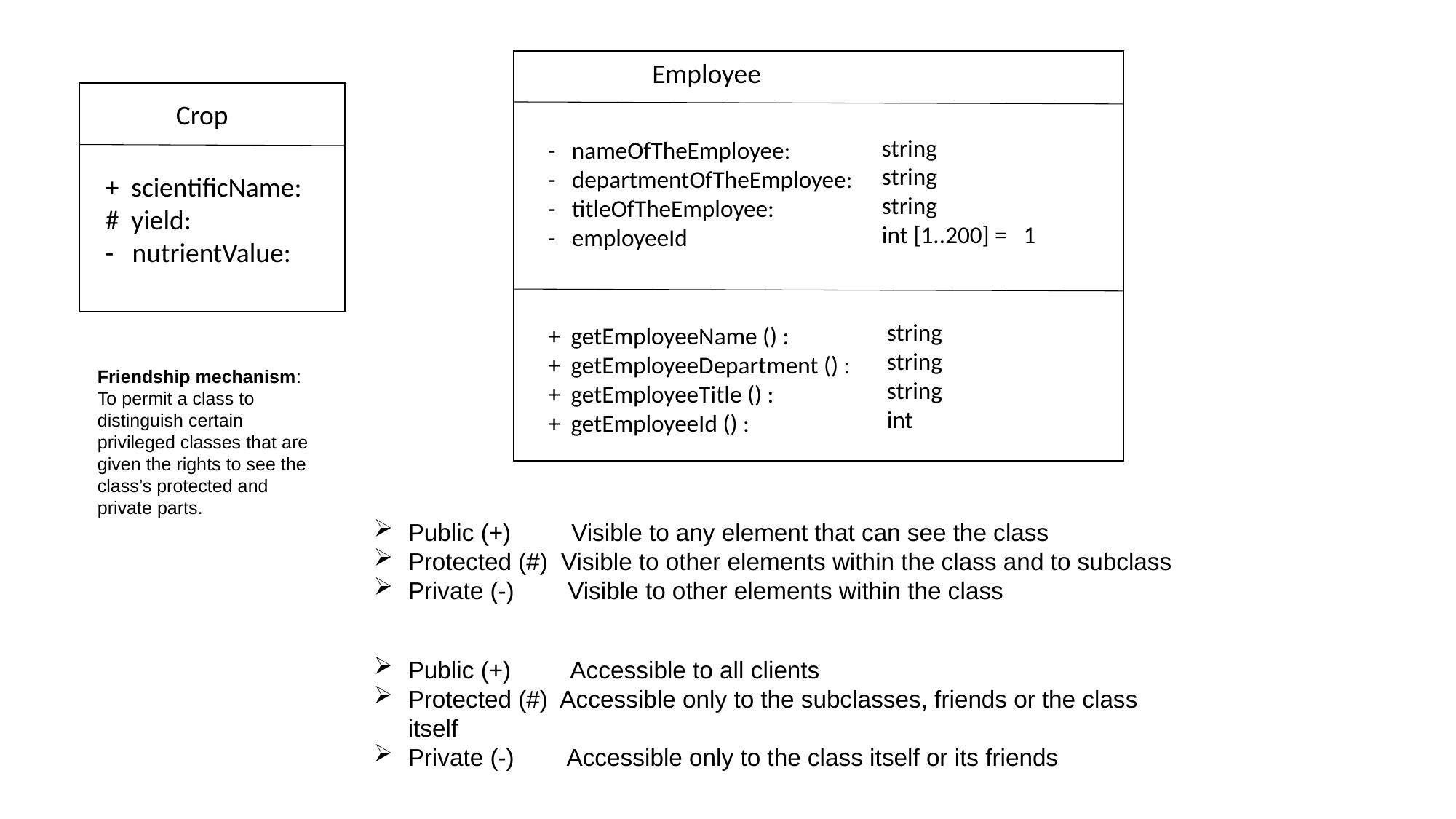

Employee

Crop
string
string
string
int [1..200] =   1
-   nameOfTheEmployee:
-   departmentOfTheEmployee:
-   titleOfTheEmployee:
-   employeeId

+  scientificName:
#  yield:
-   nutrientValue:
string
string
string
int
+  getEmployeeName () :
+  getEmployeeDepartment () :
+  getEmployeeTitle () :
+  getEmployeeId () :
Friendship mechanism:
To permit a class to distinguish certain privileged classes that are given the rights to see the class’s protected and private parts.
Public (+)         Visible to any element that can see the class
Protected (#)  Visible to other elements within the class and to subclass
Private (-)        Visible to other elements within the class
Public (+)         Accessible to all clients
Protected (#)  Accessible only to the subclasses, friends or the class itself
Private (-)        Accessible only to the class itself or its friends